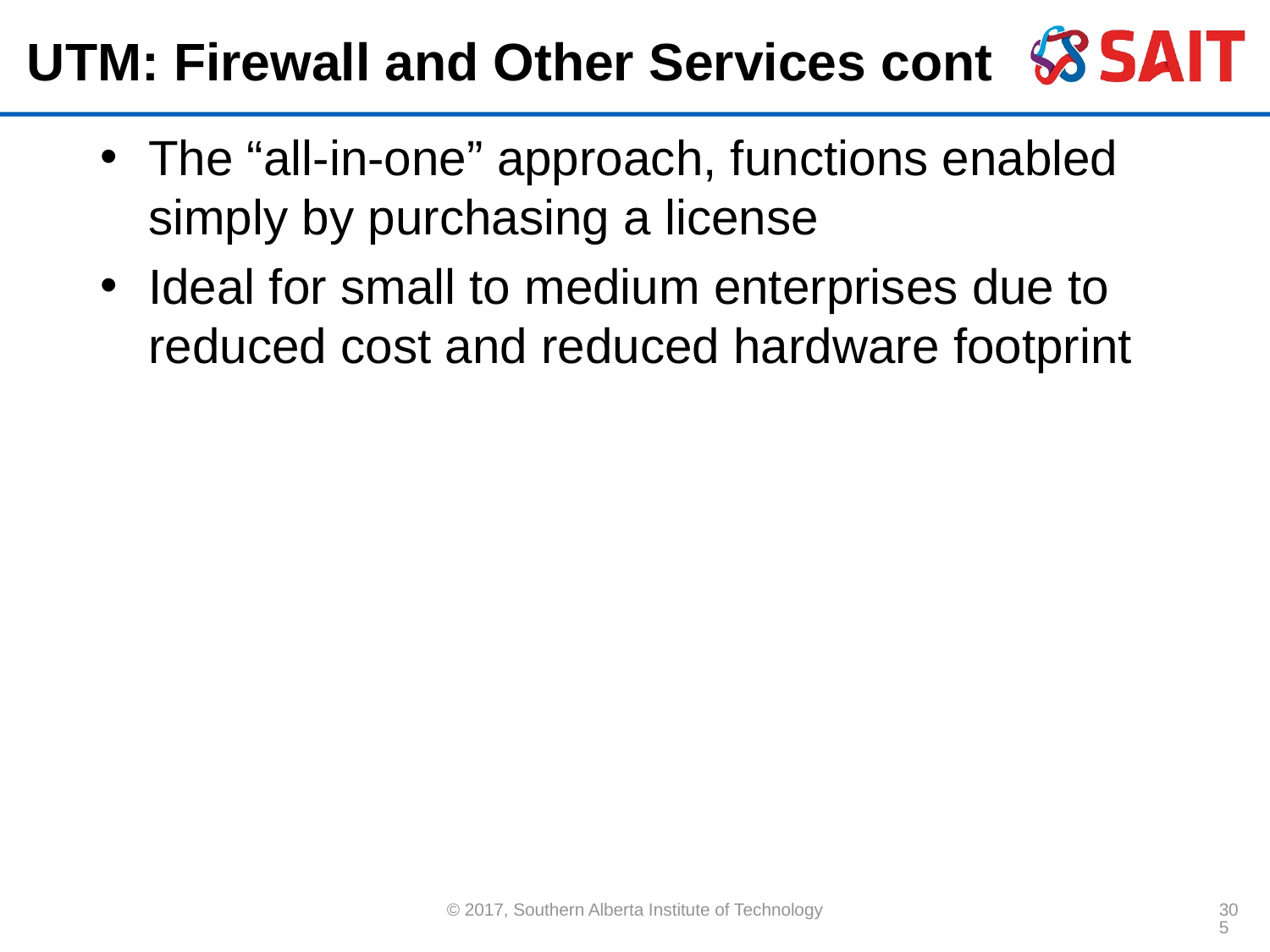

# UTM: Firewall and Other Services cont
The “all-in-one” approach, functions enabled simply by purchasing a license
Ideal for small to medium enterprises due to reduced cost and reduced hardware footprint